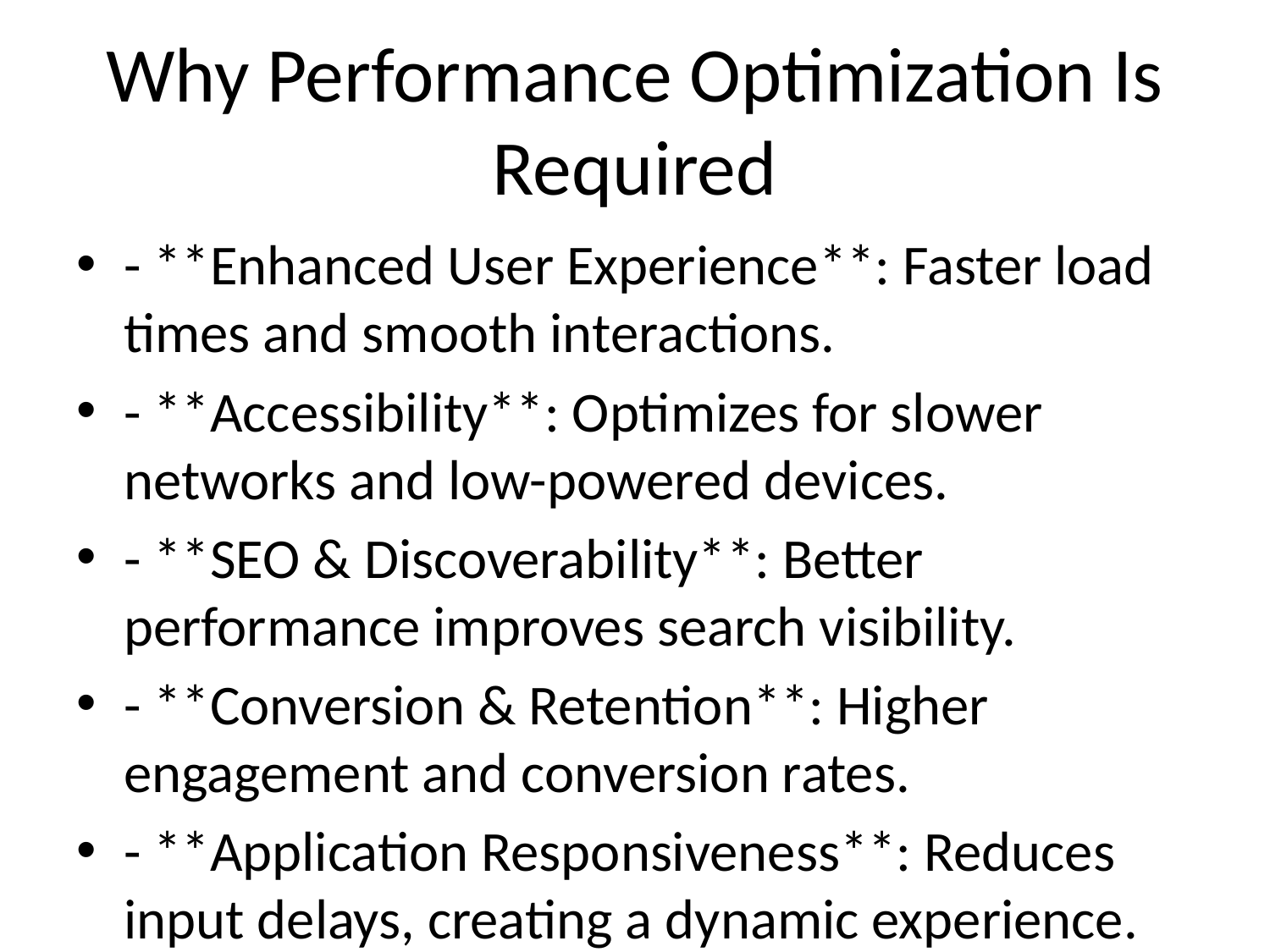

# Why Performance Optimization Is Required
- **Enhanced User Experience**: Faster load times and smooth interactions.
- **Accessibility**: Optimizes for slower networks and low-powered devices.
- **SEO & Discoverability**: Better performance improves search visibility.
- **Conversion & Retention**: Higher engagement and conversion rates.
- **Application Responsiveness**: Reduces input delays, creating a dynamic experience.